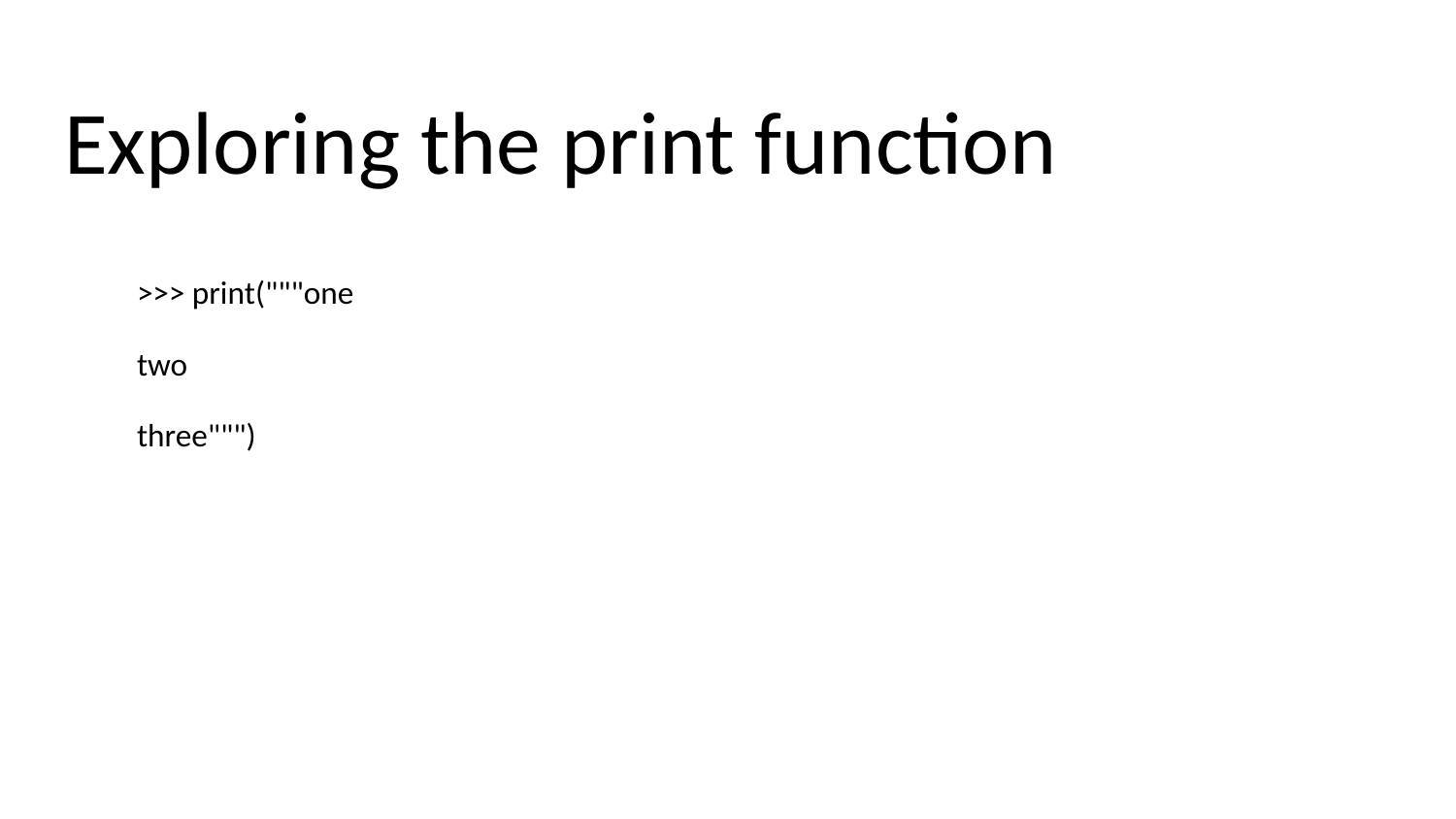

# Exploring the print function

>>> print("""one
two
three""")